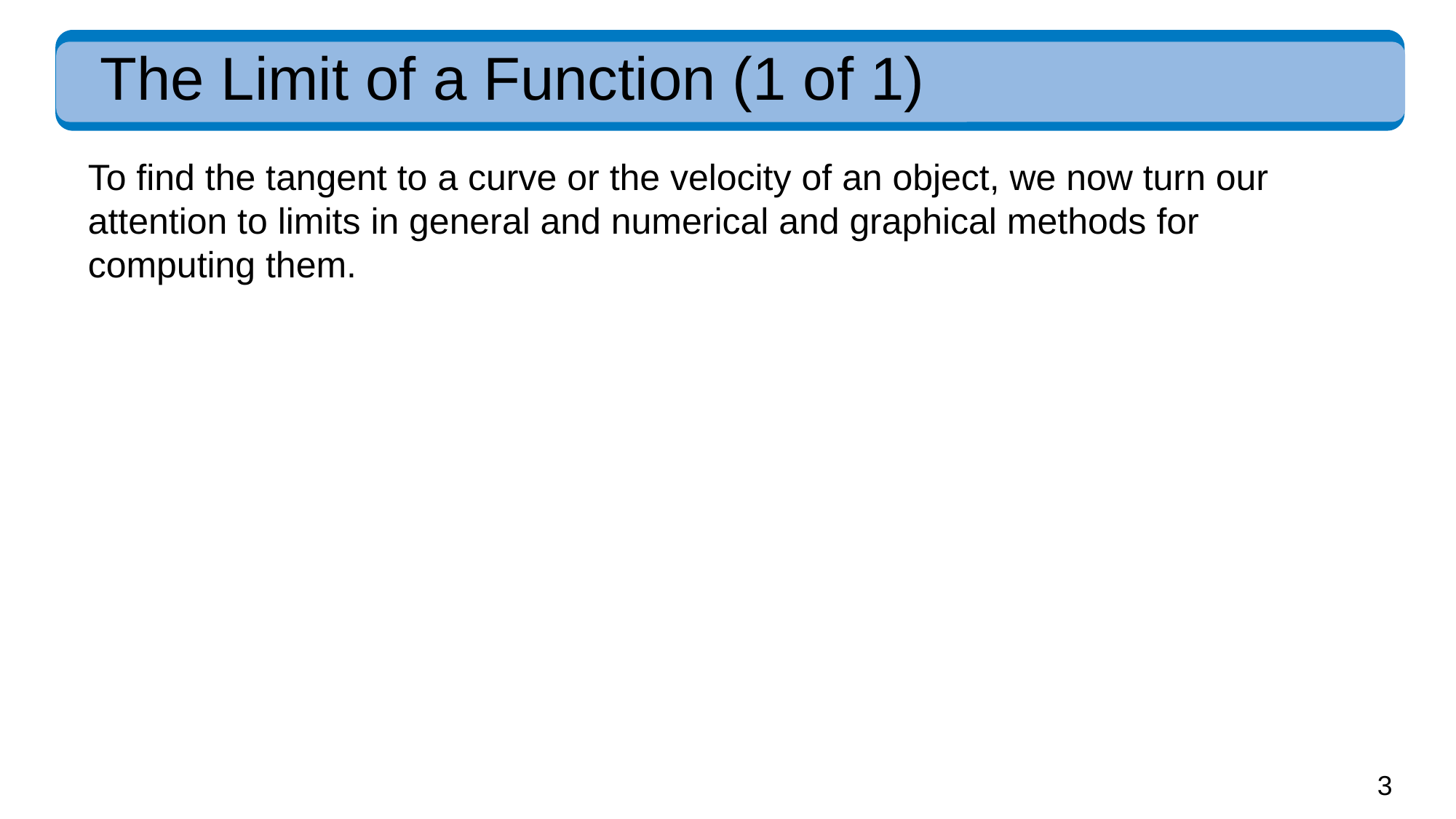

# The Limit of a Function (1 of 1)
To find the tangent to a curve or the velocity of an object, we now turn our attention to limits in general and numerical and graphical methods for computing them.